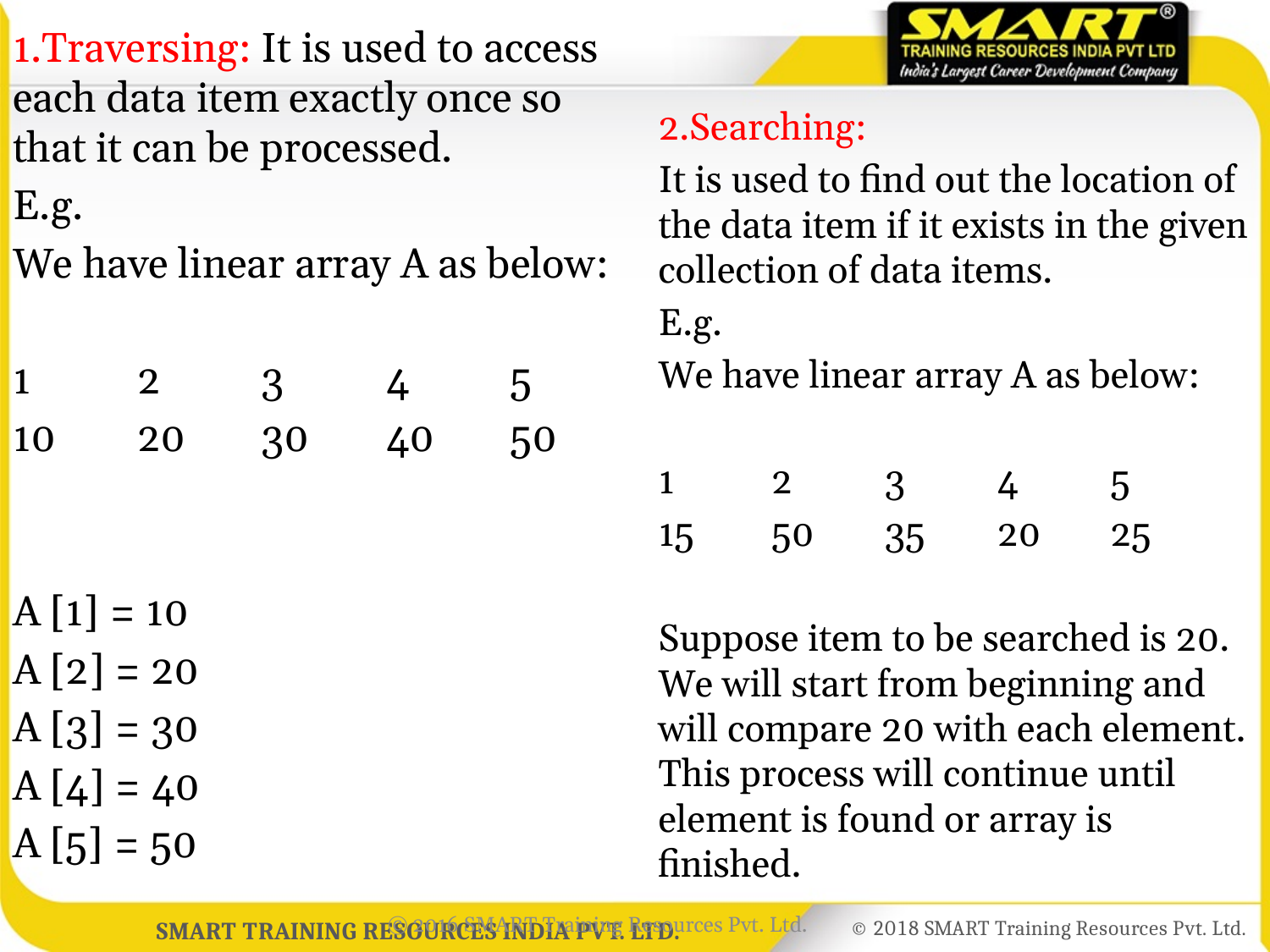

1.Traversing: It is used to access each data item exactly once so that it can be processed.
E.g.
We have linear array A as below:

1	2	3	4	5
10	20	30	40	50

A [1] = 10
A [2] = 20
A [3] = 30
A [4] = 40
A [5] = 50

2.Searching:
It is used to find out the location of the data item if it exists in the given collection of data items.
E.g.
We have linear array A as below:

1	2	3	4	5
15	50	35	20	25

Suppose item to be searched is 20. We will start from beginning and will compare 20 with each element. This process will continue until element is found or array is finished.
© 2016 SMART Training Resources Pvt. Ltd.